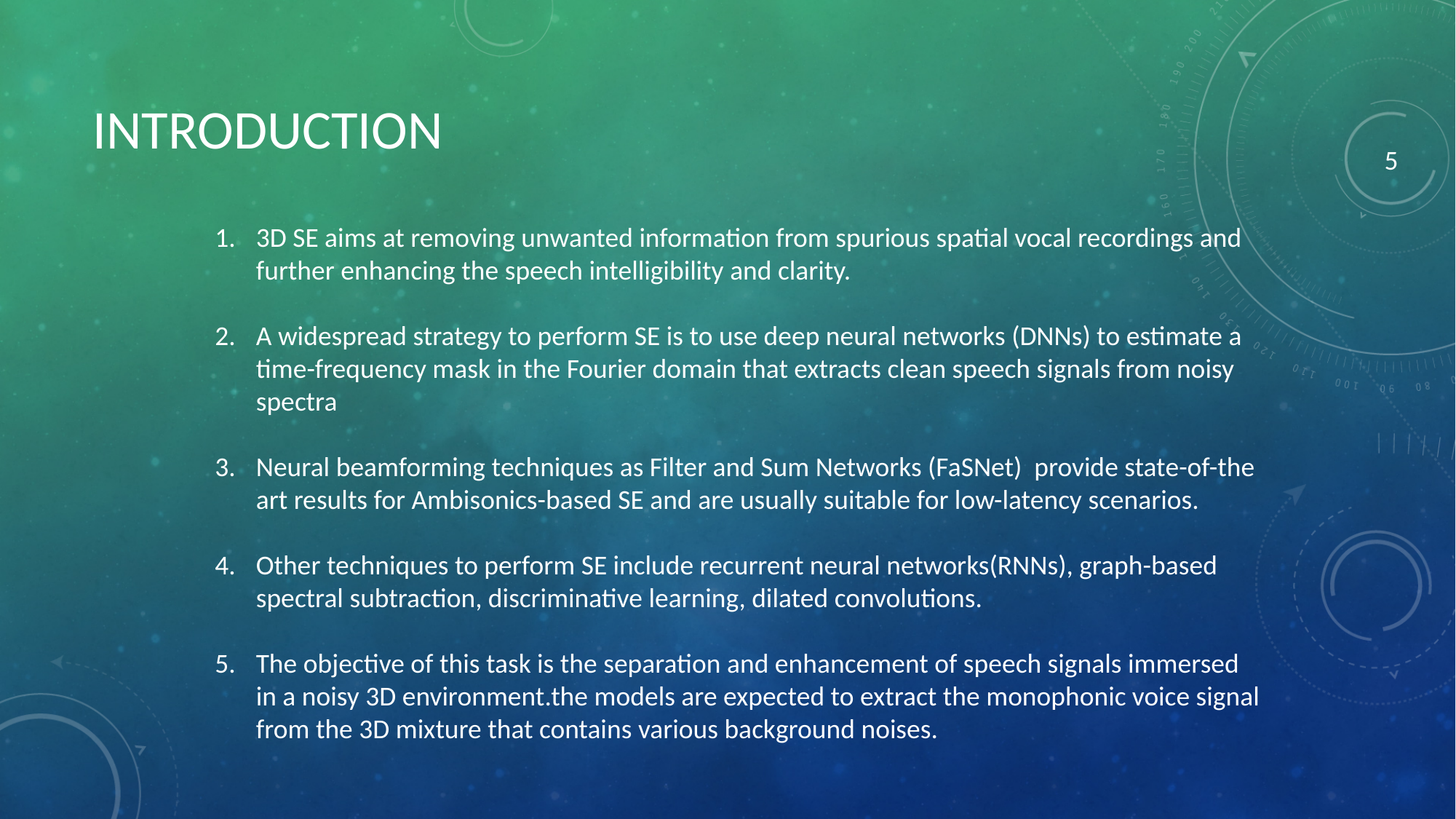

# Introduction
5
3D SE aims at removing unwanted information from spurious spatial vocal recordings and further enhancing the speech intelligibility and clarity.

A widespread strategy to perform SE is to use deep neural networks (DNNs) to estimate a time-frequency mask in the Fourier domain that extracts clean speech signals from noisy spectra

Neural beamforming techniques as Filter and Sum Networks (FaSNet)  provide state-of-the art results for Ambisonics-based SE and are usually suitable for low-latency scenarios.

Other techniques to perform SE include recurrent neural networks(RNNs), graph-based spectral subtraction, discriminative learning, dilated convolutions.

The objective of this task is the separation and enhancement of speech signals immersed in a noisy 3D environment.the models are expected to extract the monophonic voice signal from the 3D mixture that contains various background noises.